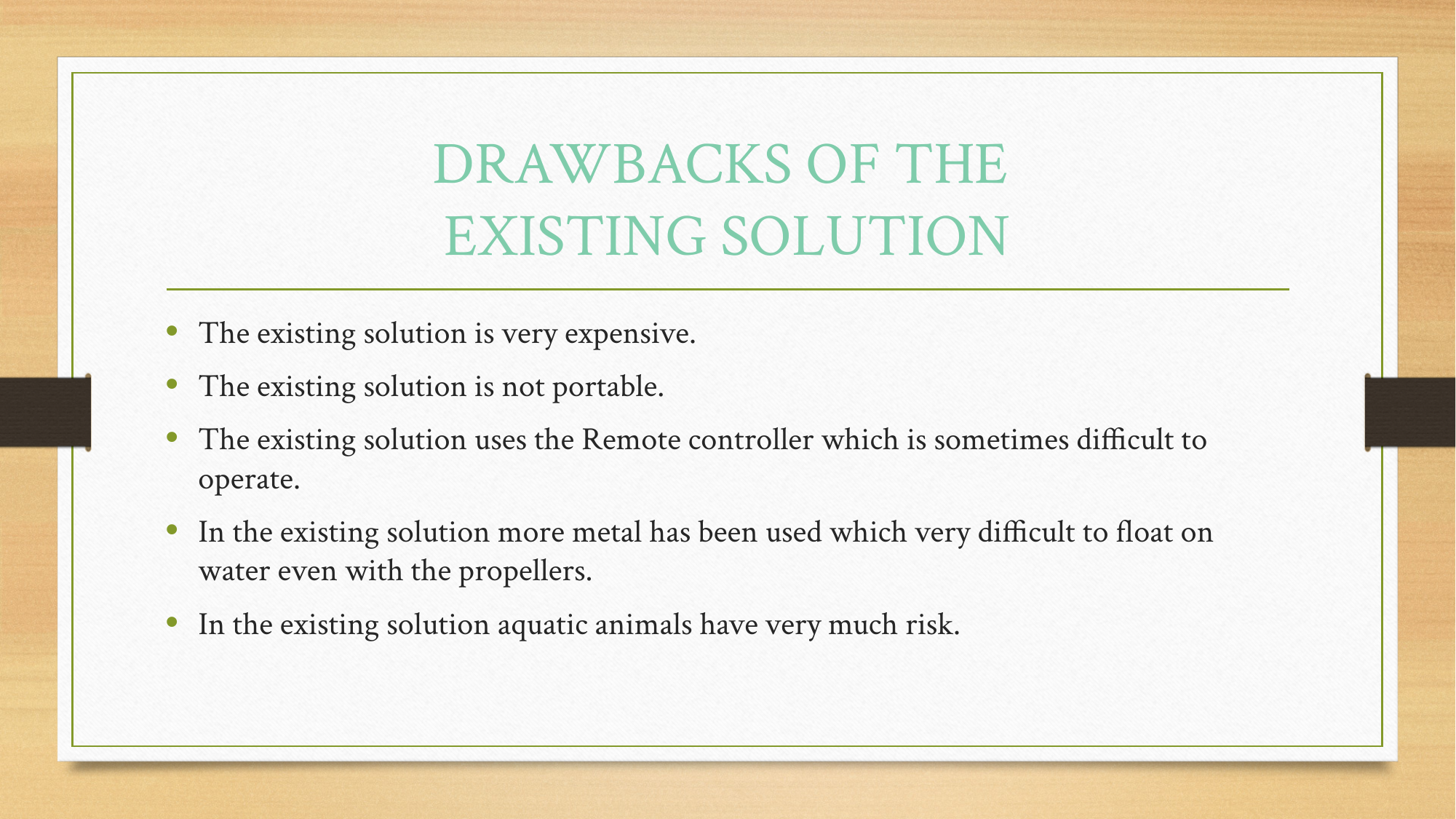

# DRAWBACKS OF THE EXISTING SOLUTION
The existing solution is very expensive.
The existing solution is not portable.
The existing solution uses the Remote controller which is sometimes difficult to operate.
In the existing solution more metal has been used which very difficult to float on water even with the propellers.
In the existing solution aquatic animals have very much risk.